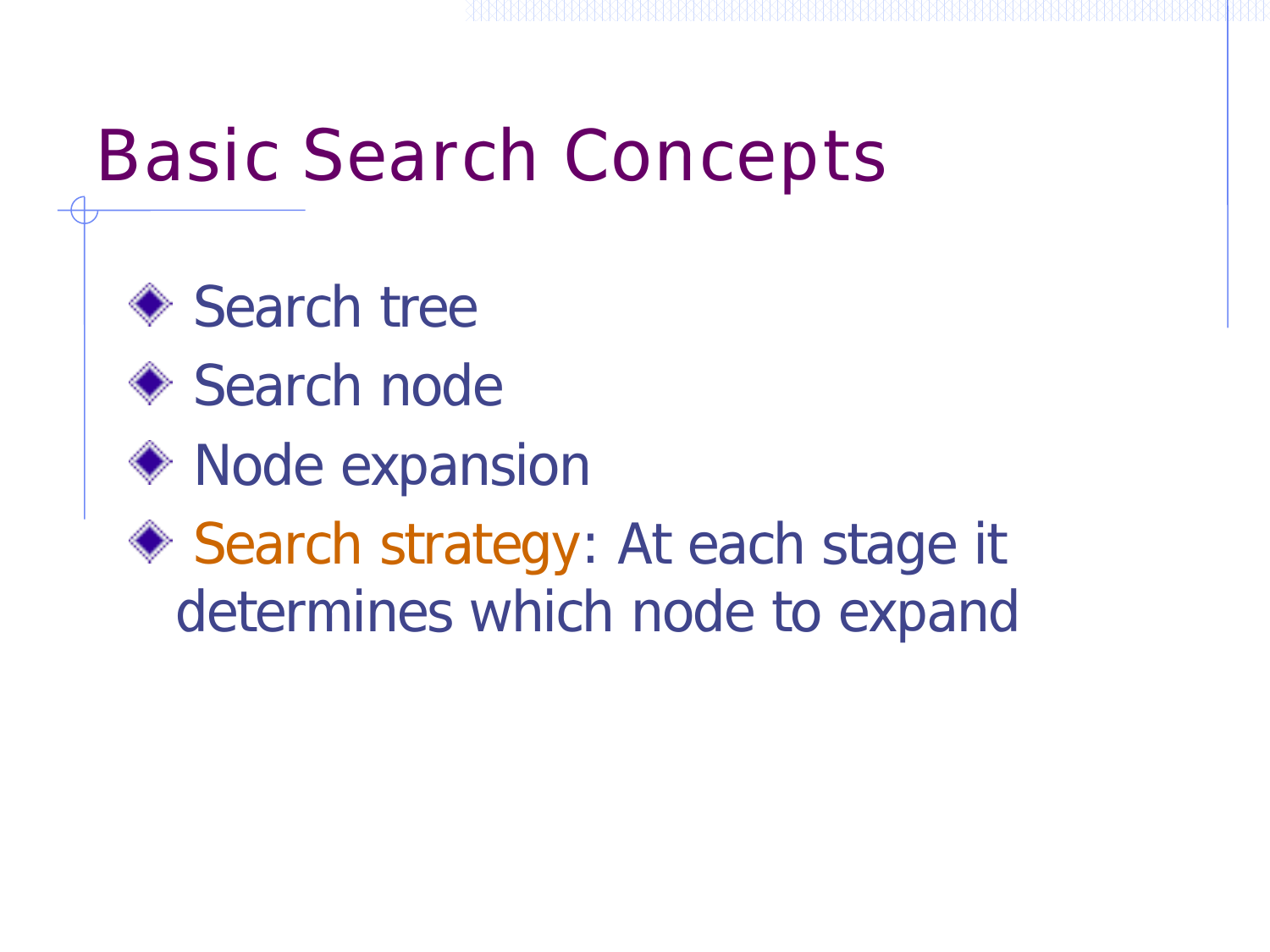

# Basic Search Concepts
 Search tree
 Search node
 Node expansion
 Search strategy: At each stage it determines which node to expand